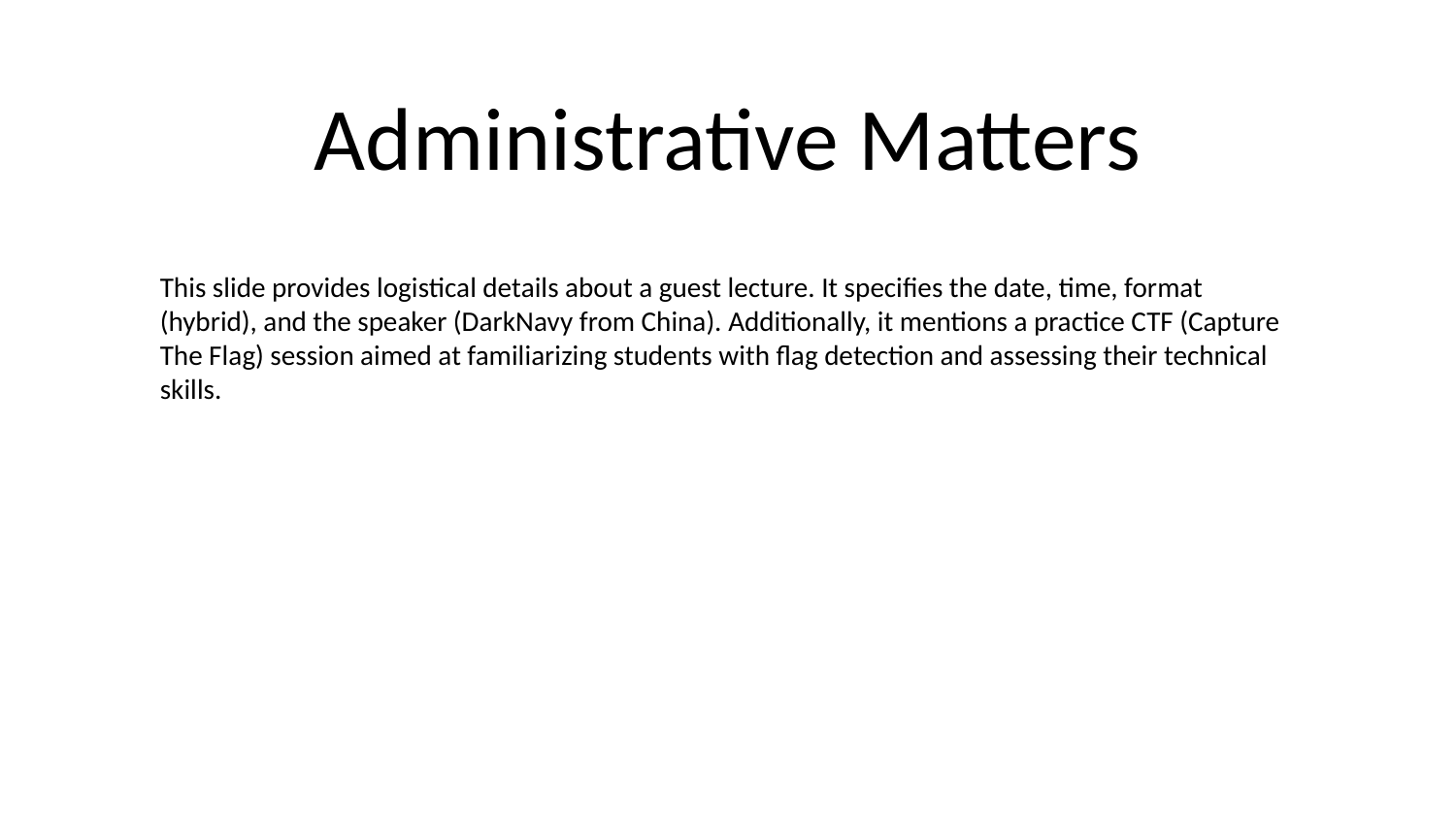

# Administrative Matters

This slide provides logistical details about a guest lecture. It specifies the date, time, format (hybrid), and the speaker (DarkNavy from China). Additionally, it mentions a practice CTF (Capture The Flag) session aimed at familiarizing students with flag detection and assessing their technical skills.